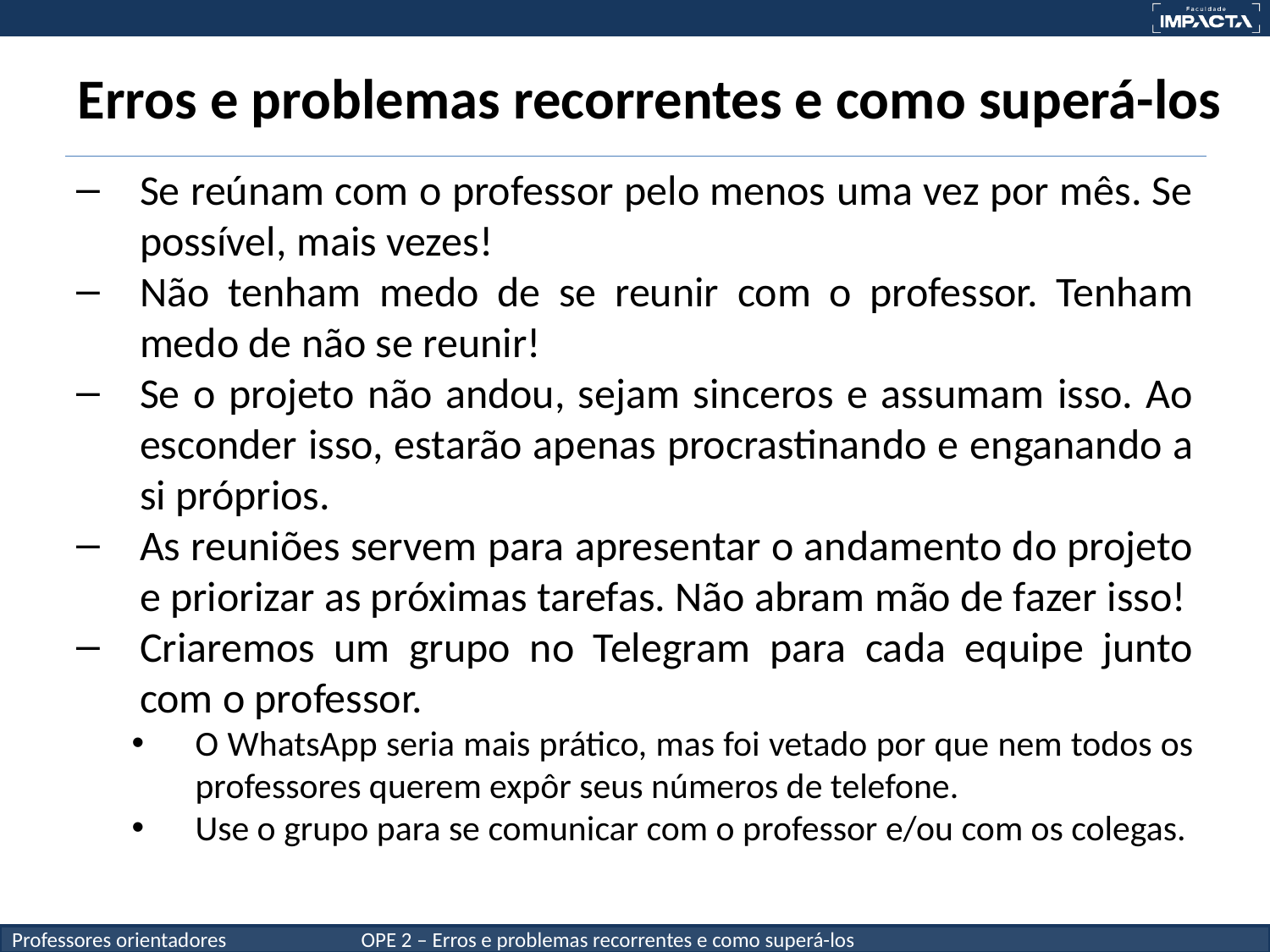

# Erros e problemas recorrentes e como superá-los
Se reúnam com o professor pelo menos uma vez por mês. Se possível, mais vezes!
Não tenham medo de se reunir com o professor. Tenham medo de não se reunir!
Se o projeto não andou, sejam sinceros e assumam isso. Ao esconder isso, estarão apenas procrastinando e enganando a si próprios.
As reuniões servem para apresentar o andamento do projeto e priorizar as próximas tarefas. Não abram mão de fazer isso!
Criaremos um grupo no Telegram para cada equipe junto com o professor.
O WhatsApp seria mais prático, mas foi vetado por que nem todos os professores querem expôr seus números de telefone.
Use o grupo para se comunicar com o professor e/ou com os colegas.